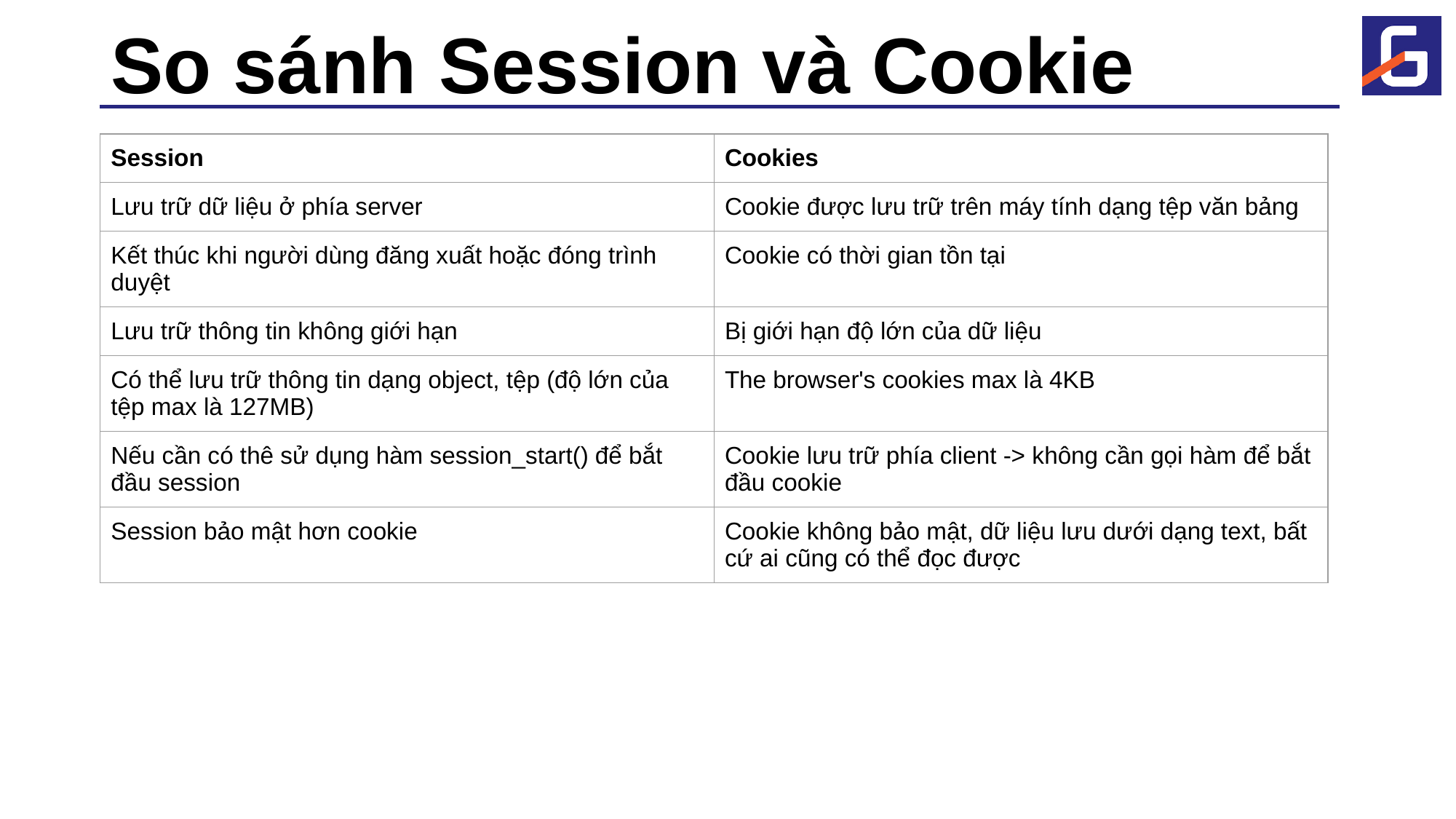

# So sánh Session và Cookie
| Session | Cookies |
| --- | --- |
| Lưu trữ dữ liệu ở phía server | Cookie được lưu trữ trên máy tính dạng tệp văn bảng |
| Kết thúc khi người dùng đăng xuất hoặc đóng trình duyệt | Cookie có thời gian tồn tại |
| Lưu trữ thông tin không giới hạn | Bị giới hạn độ lớn của dữ liệu |
| Có thể lưu trữ thông tin dạng object, tệp (độ lớn của tệp max là 127MB) | The browser's cookies max là 4KB |
| Nếu cần có thê sử dụng hàm session\_start() để bắt đầu session | Cookie lưu trữ phía client -> không cần gọi hàm để bắt đầu cookie |
| Session bảo mật hơn cookie | Cookie không bảo mật, dữ liệu lưu dưới dạng text, bất cứ ai cũng có thể đọc được |